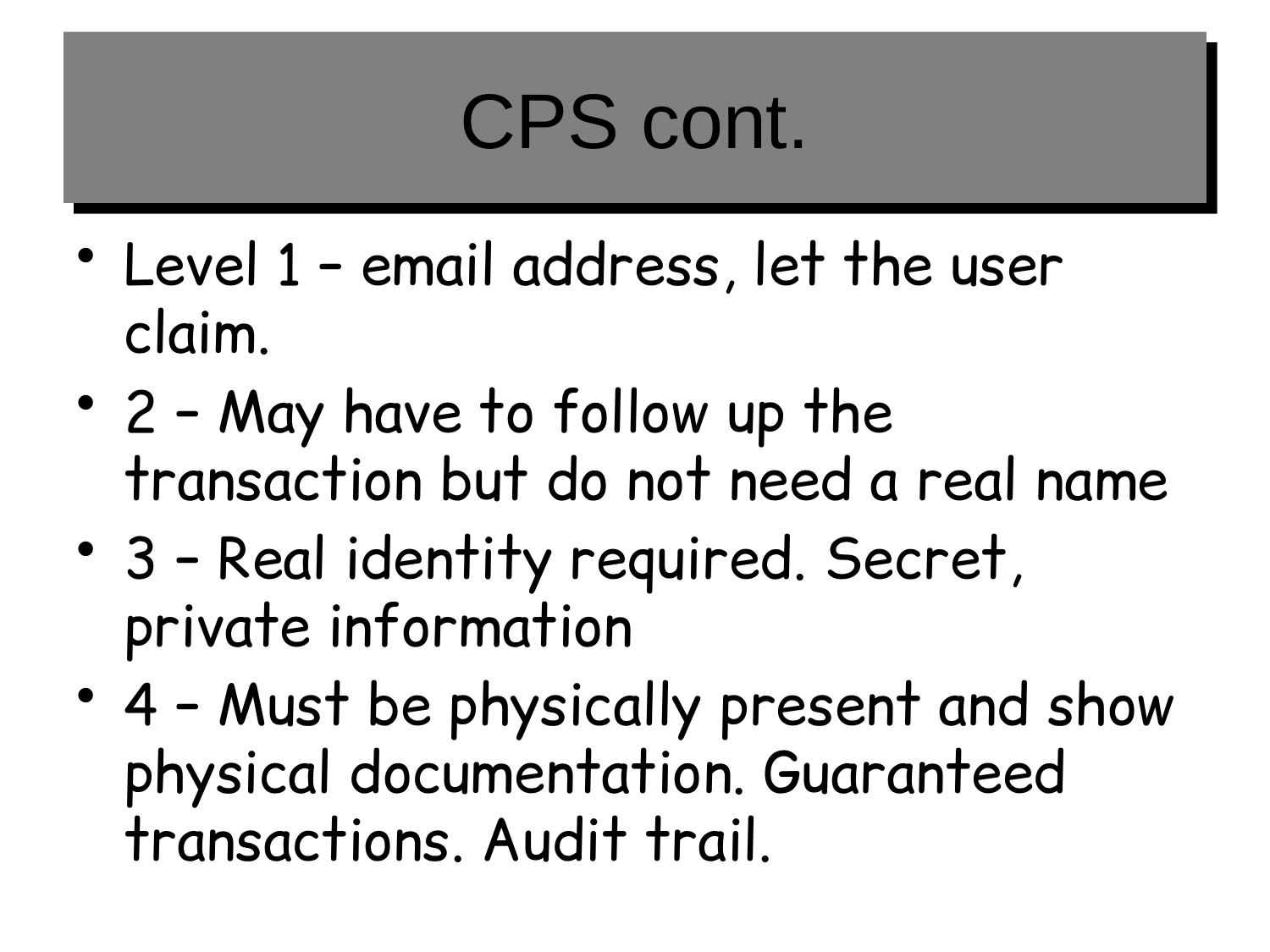

# CPS cont.
Level 1 – email address, let the user claim.
2 – May have to follow up the transaction but do not need a real name
3 – Real identity required. Secret, private information
4 – Must be physically present and show physical documentation. Guaranteed transactions. Audit trail.